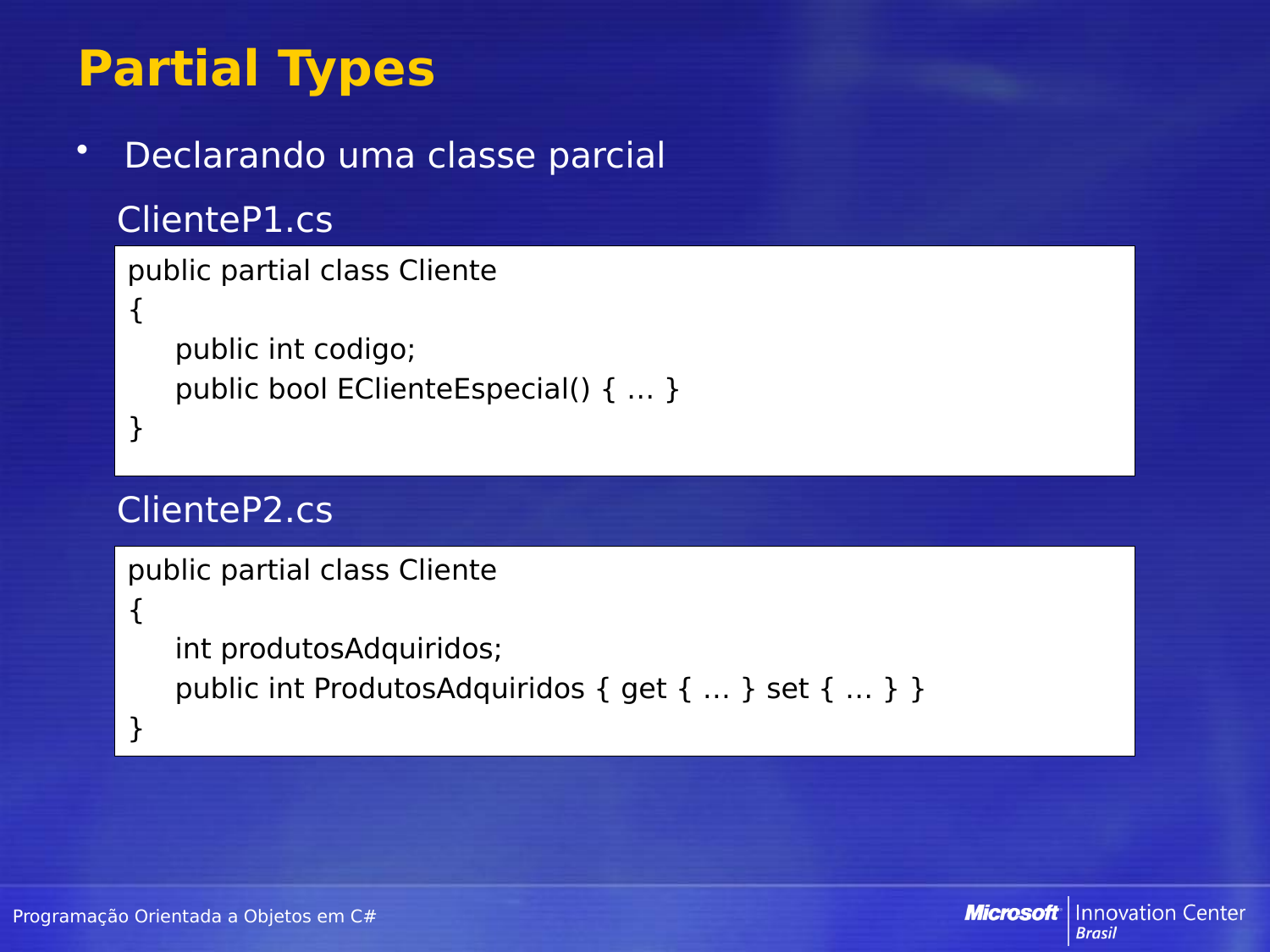

# Partial Types
Declarando uma classe parcial
ClienteP1.cs
public partial class Cliente
{
	public int codigo;
	public bool EClienteEspecial() { … }
}

ClienteP2.cs
public partial class Cliente
{
	int produtosAdquiridos;
	public int ProdutosAdquiridos { get { … } set { … } }
}